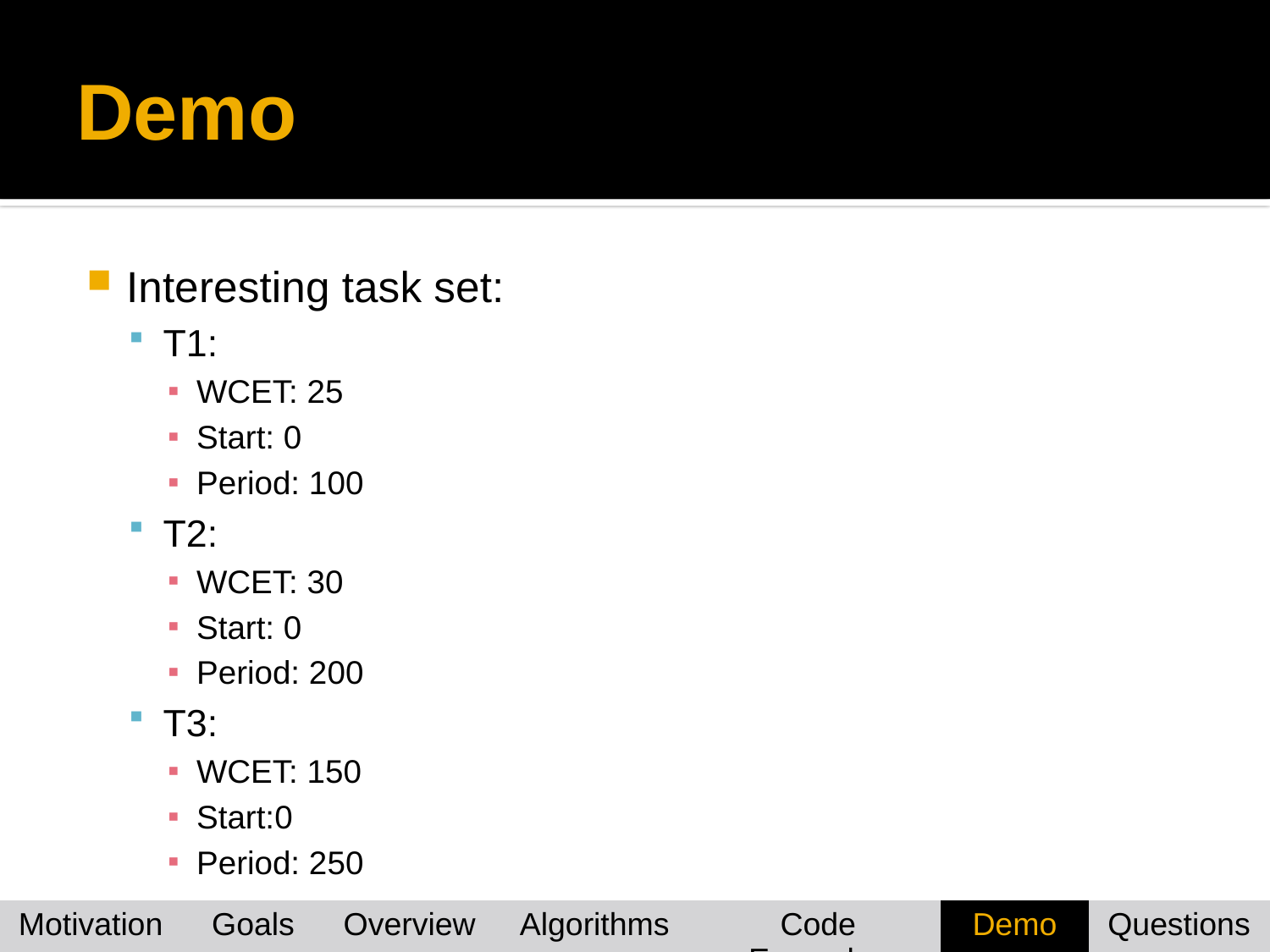

# Demo
Interesting task set:
T1:
WCET: 25
Start: 0
Period: 100
T2:
WCET: 30
Start: 0
Period: 200
T3:
WCET: 150
Start:0
Period: 250
| Motivation | Goals | Overview | Algorithms | Code Examples | Demo | Questions |
| --- | --- | --- | --- | --- | --- | --- |